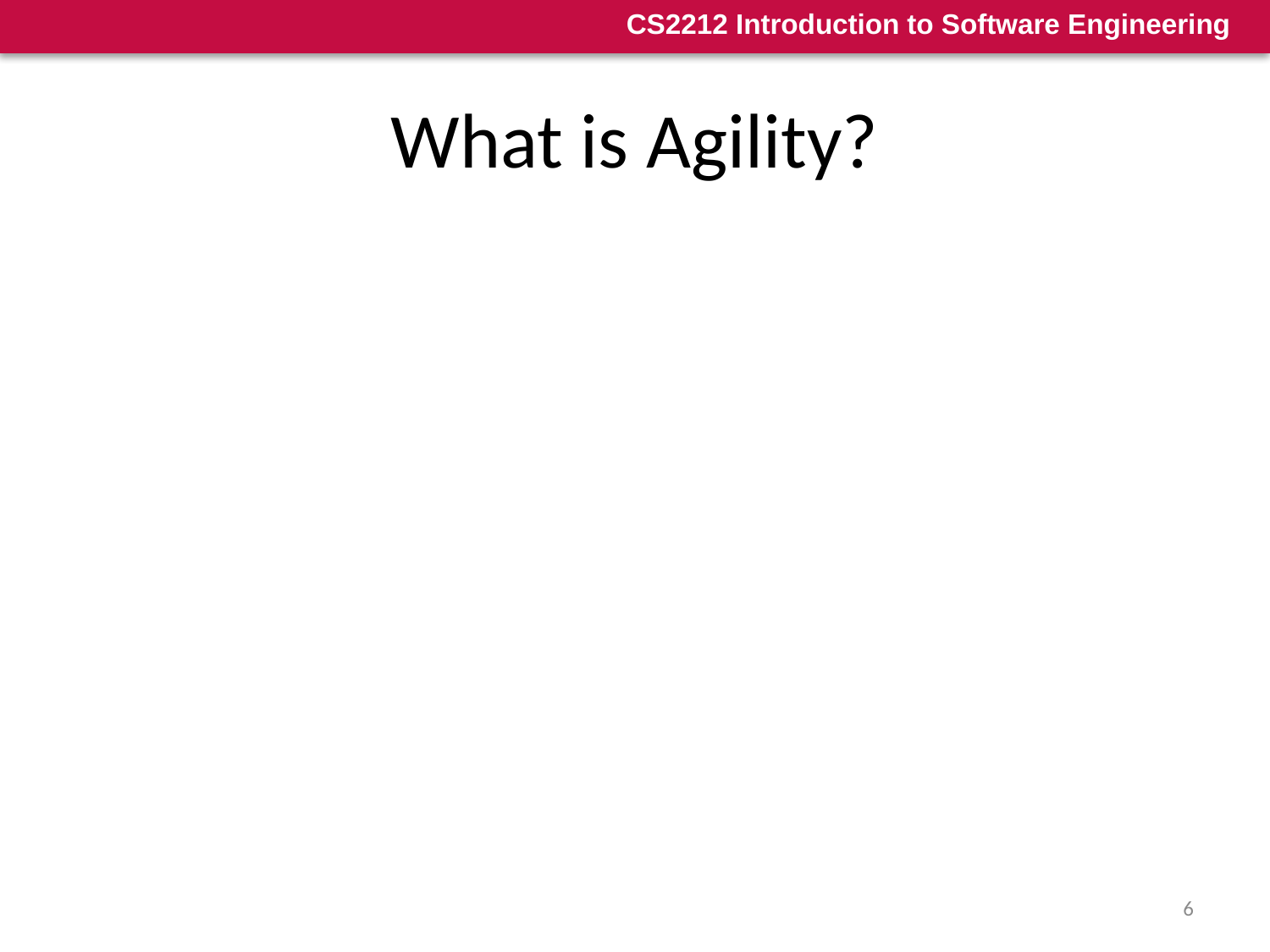

# What is Agility?
Effective (rapid and adaptive) response to change

Effective communication among all stakeholders

Drawing the customer onto the team

Organizing a team so that it is in control of the work performed

All of this comes together to yield rapid, incremental delivery of software meeting expectations
6